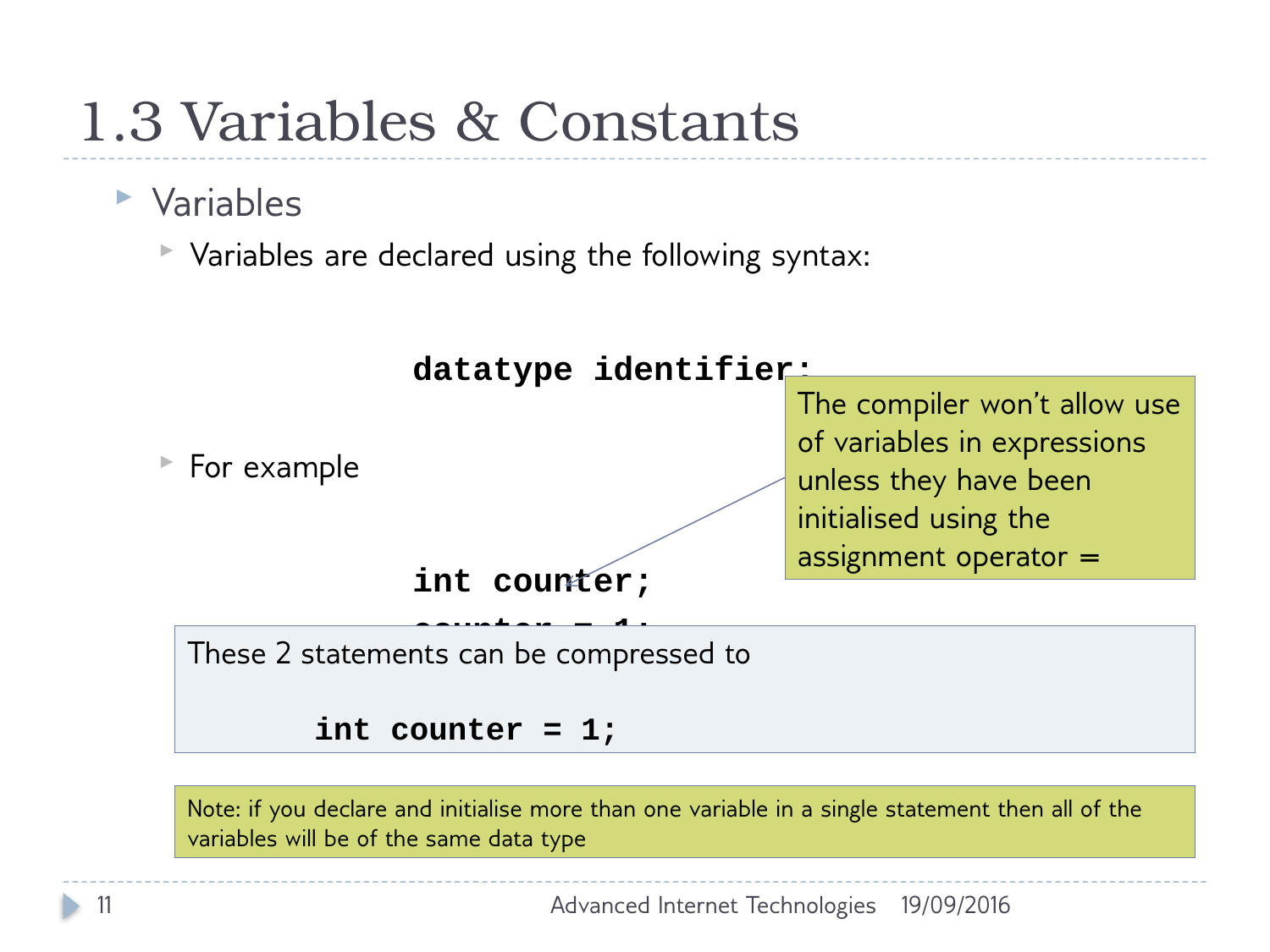

# 1.3 Variables & Constants
Variables
Variables are declared using the following syntax:

		datatype identifier;

For example

		int counter;
		counter = 1;

The compiler won’t allow use of variables in expressions unless they have been initialised using the assignment operator =
These 2 statements can be compressed to

	int counter = 1;
Note: if you declare and initialise more than one variable in a single statement then all of the variables will be of the same data type
11
Advanced Internet Technologies
19/09/2016